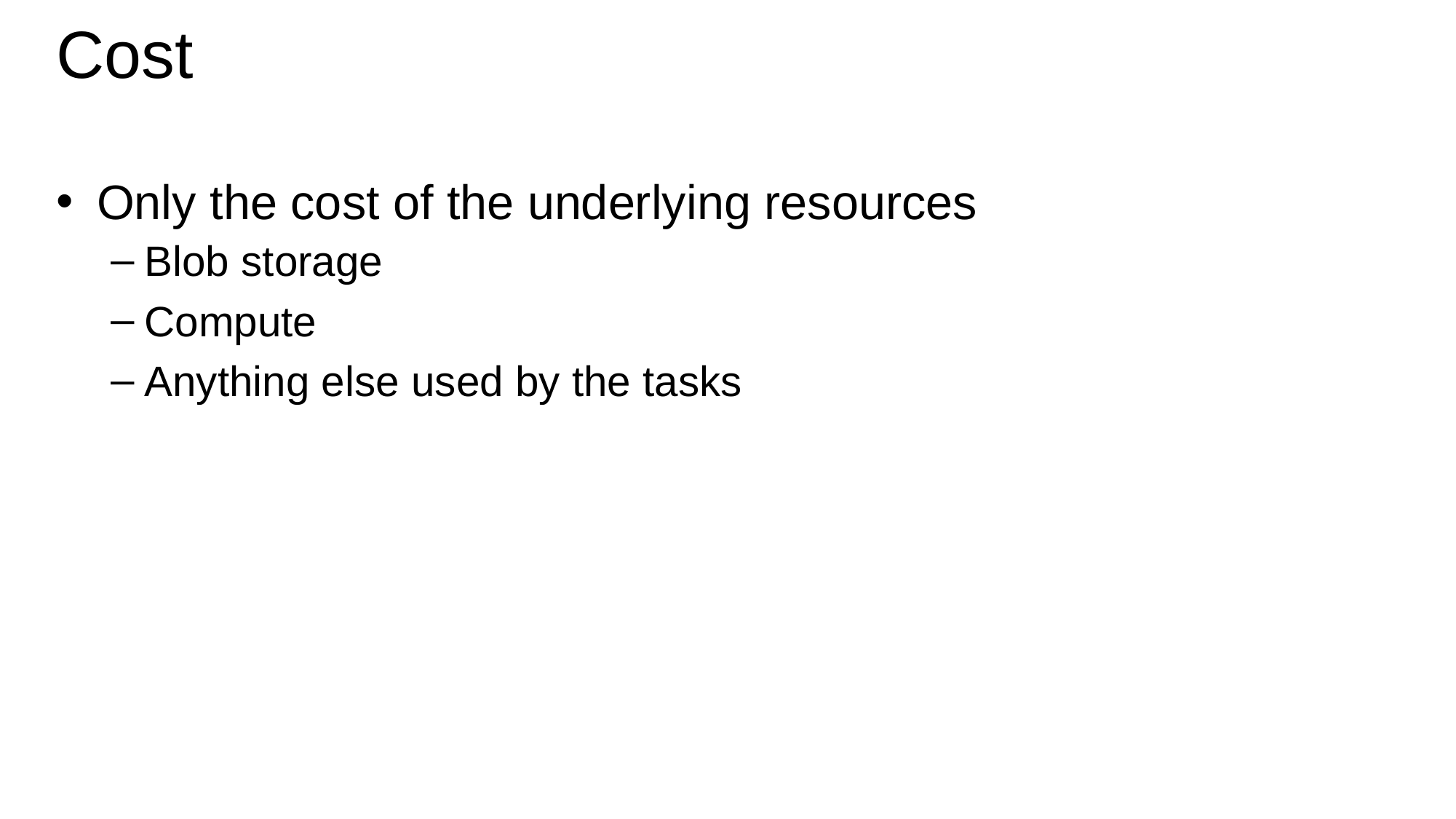

# Cost
Only the cost of the underlying resources
Blob storage
Compute
Anything else used by the tasks